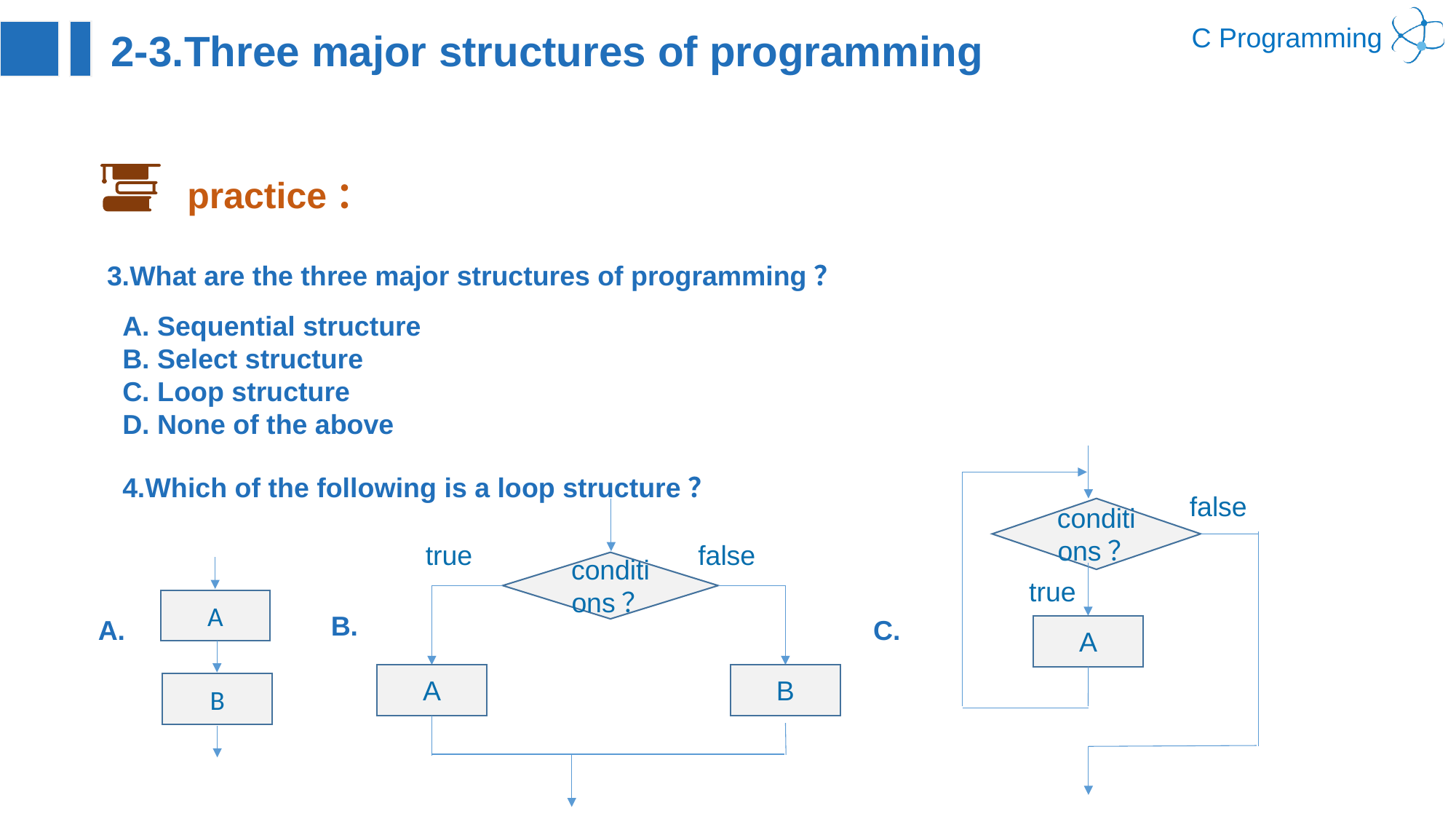

2-3.Three major structures of programming

practice：

3.What are the three major structures of programming？
A. Sequential structure
B. Select structure
C. Loop structure
D. None of the above
4.Which of the following is a loop structure？
false
conditions？
true
false
conditions？
true
A
B.
A.
C.
A
A
B
B